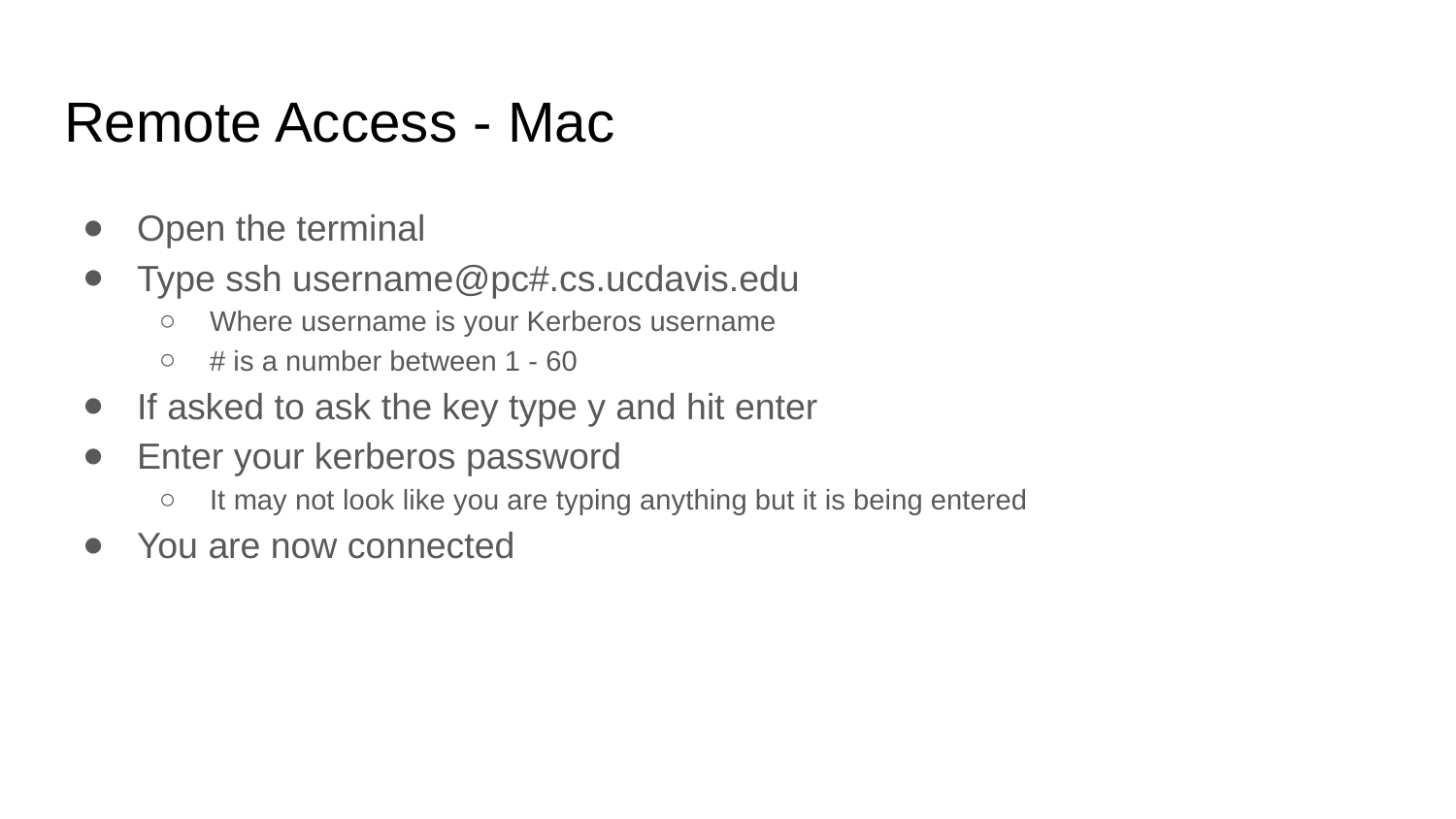

# Remote Access - Mac
Open the terminal
Type ssh username@pc#.cs.ucdavis.edu
Where username is your Kerberos username
# is a number between 1 - 60
If asked to ask the key type y and hit enter
Enter your kerberos password
It may not look like you are typing anything but it is being entered
You are now connected